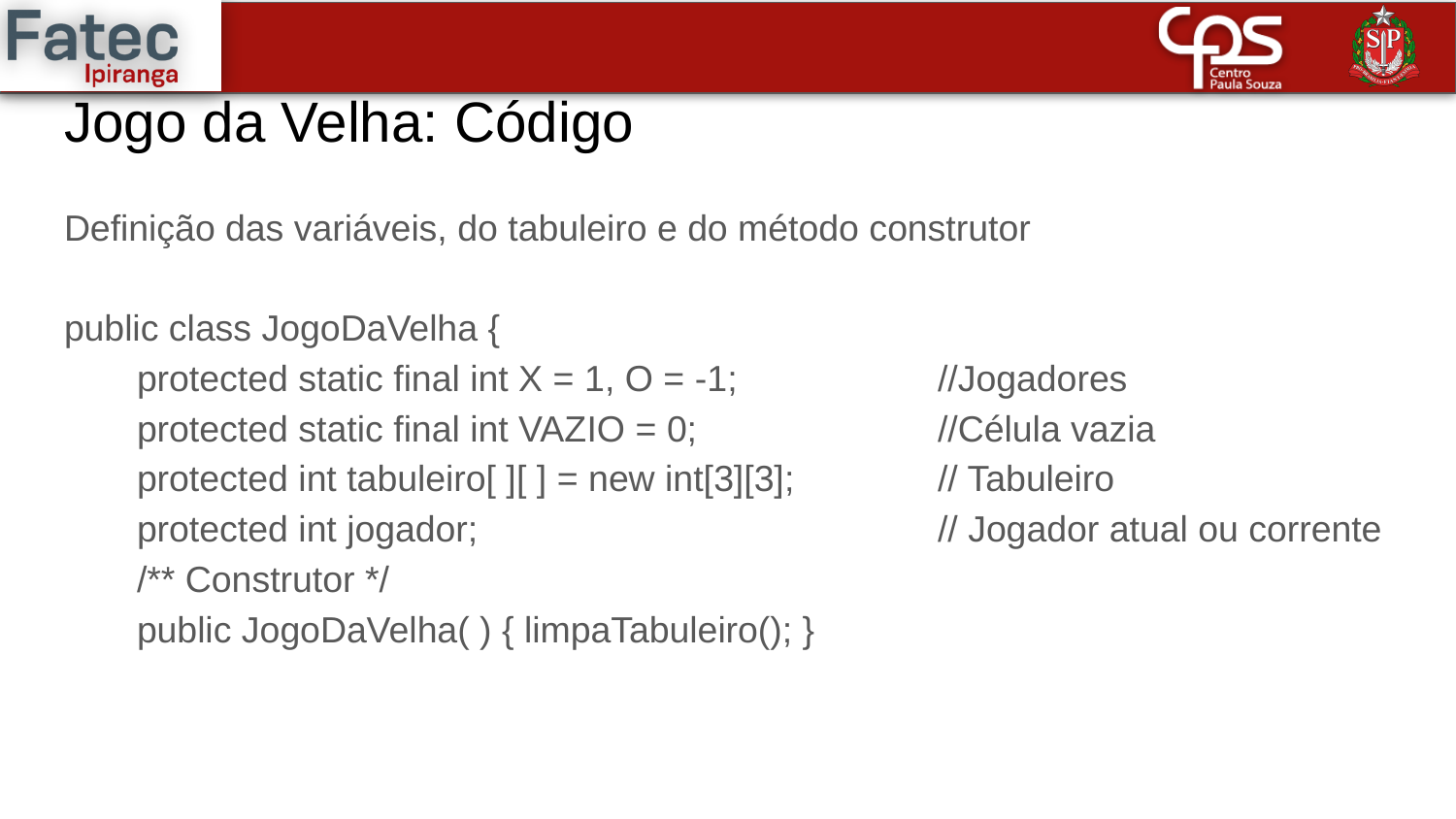

# Jogo da Velha: Código
Definição das variáveis, do tabuleiro e do método construtor

public class JogoDaVelha {
protected static final int X = 1, O = -1;     		//Jogadores
protected static final int VAZIO = 0;       		//Célula vazia
protected int tabuleiro[ ][ ] = new int[3][3];   	// Tabuleiro
protected int jogador;                                	// Jogador atual ou corrente
/** Construtor */
public JogoDaVelha( ) { limpaTabuleiro(); }